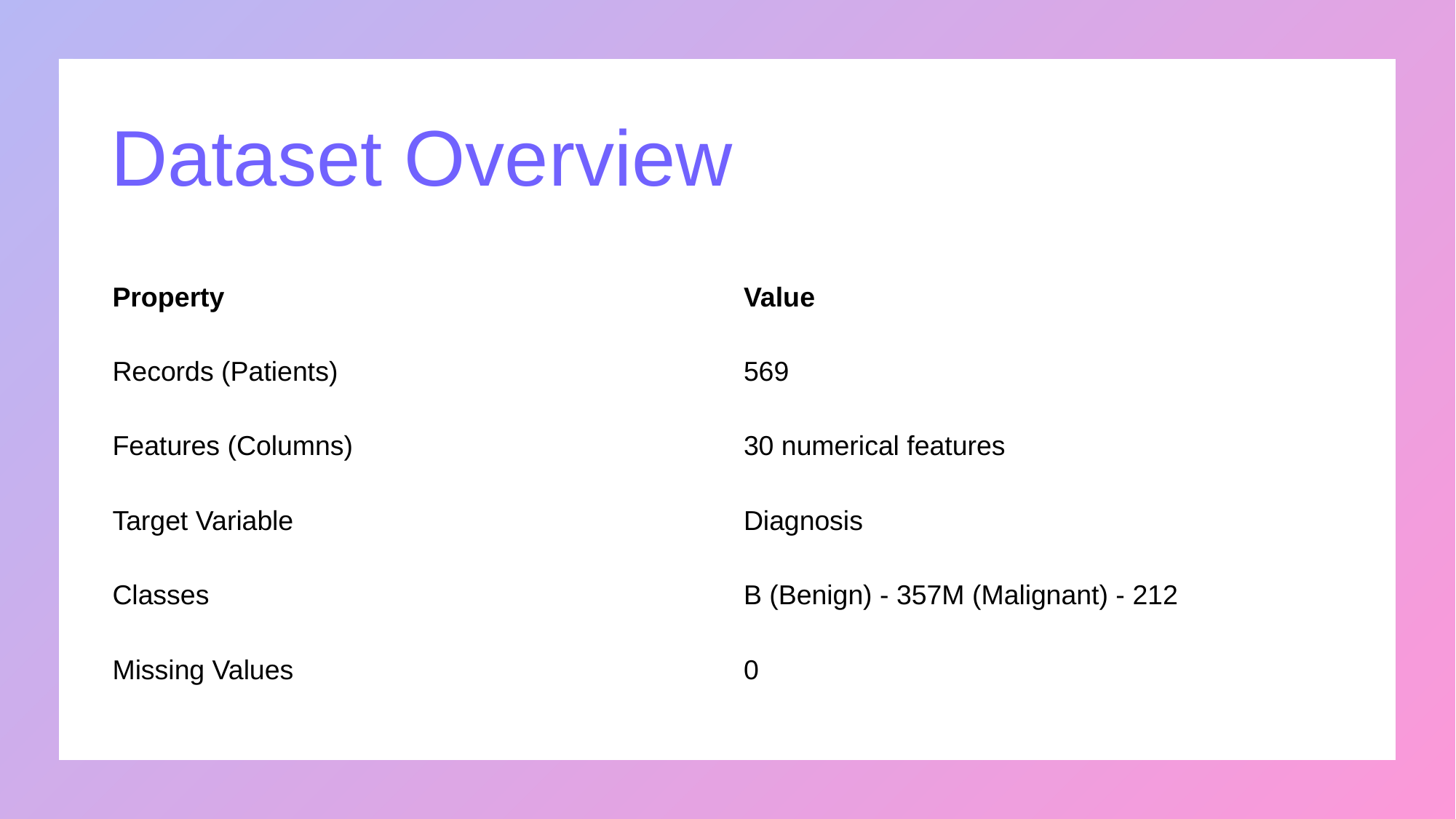

# Dataset Overview
| Property | Value |
| --- | --- |
| Records (Patients) | 569 |
| Features (Columns) | 30 numerical features |
| Target Variable | Diagnosis |
| Classes | B (Benign) - 357M (Malignant) - 212 |
| Missing Values | 0 |